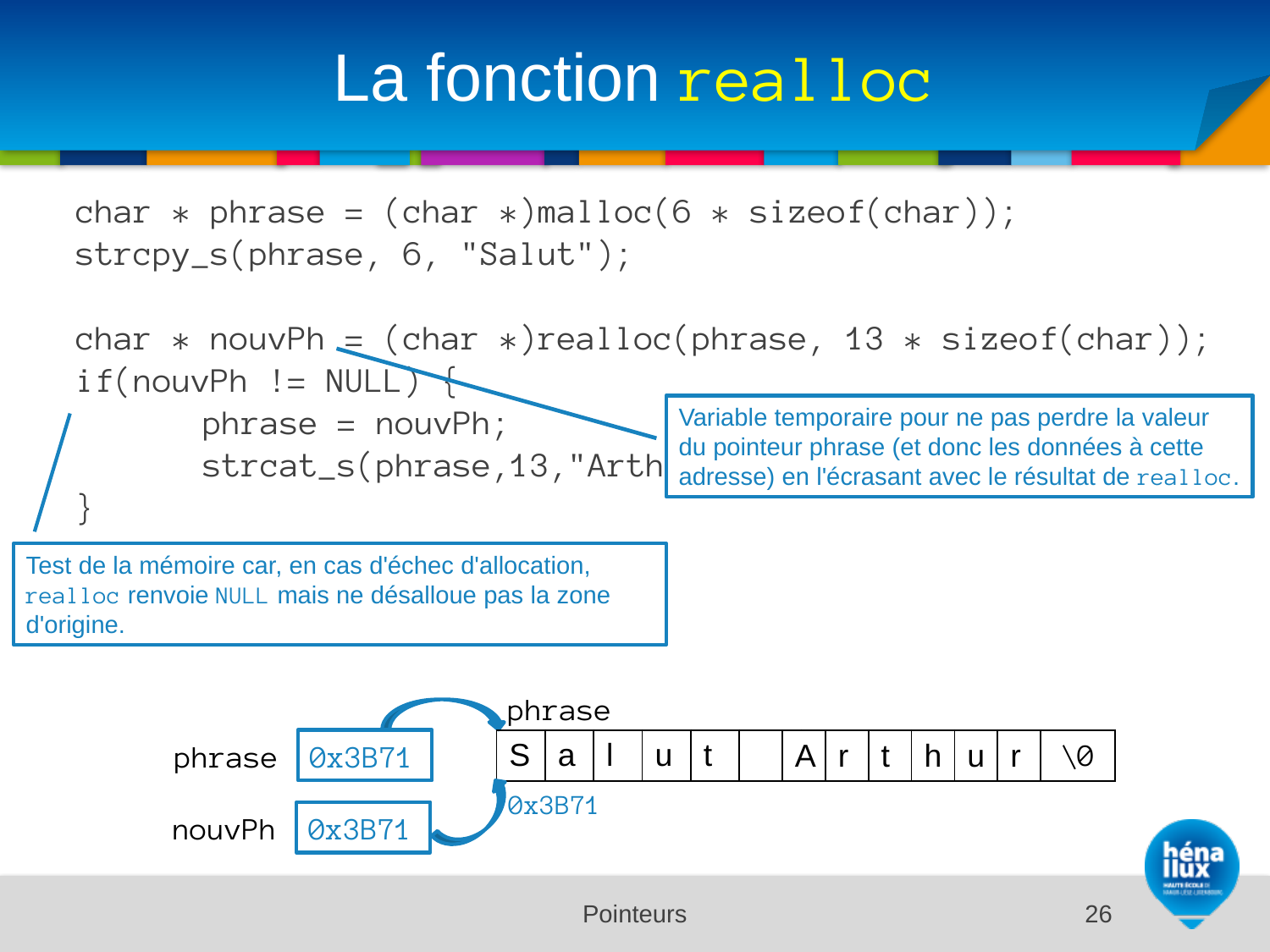

# La fonction realloc
char * phrase = (char *)malloc(6 * sizeof(char));
strcpy_s(phrase, 6, "Salut");

char * nouvPh = (char *)realloc(phrase, 13 * sizeof(char));
if(nouvPh != NULL) {
	phrase = nouvPh;
	strcat_s(phrase,13,"Arthur");
}

Variable temporaire pour ne pas perdre la valeur du pointeur phrase (et donc les données à cette adresse) en l'écrasant avec le résultat de realloc.
Test de la mémoire car, en cas d'échec d'allocation, realloc renvoie NULL mais ne désalloue pas la zone d'origine.
phrase

phrase
0x3B71
| S | a | l | u | t | \0 |
| --- | --- | --- | --- | --- | --- |
|  | A | r | t | h | u | r | \0 |
| --- | --- | --- | --- | --- | --- | --- | --- |
0x3B71

0x3B71
nouvPh
NULL
Pointeurs
26